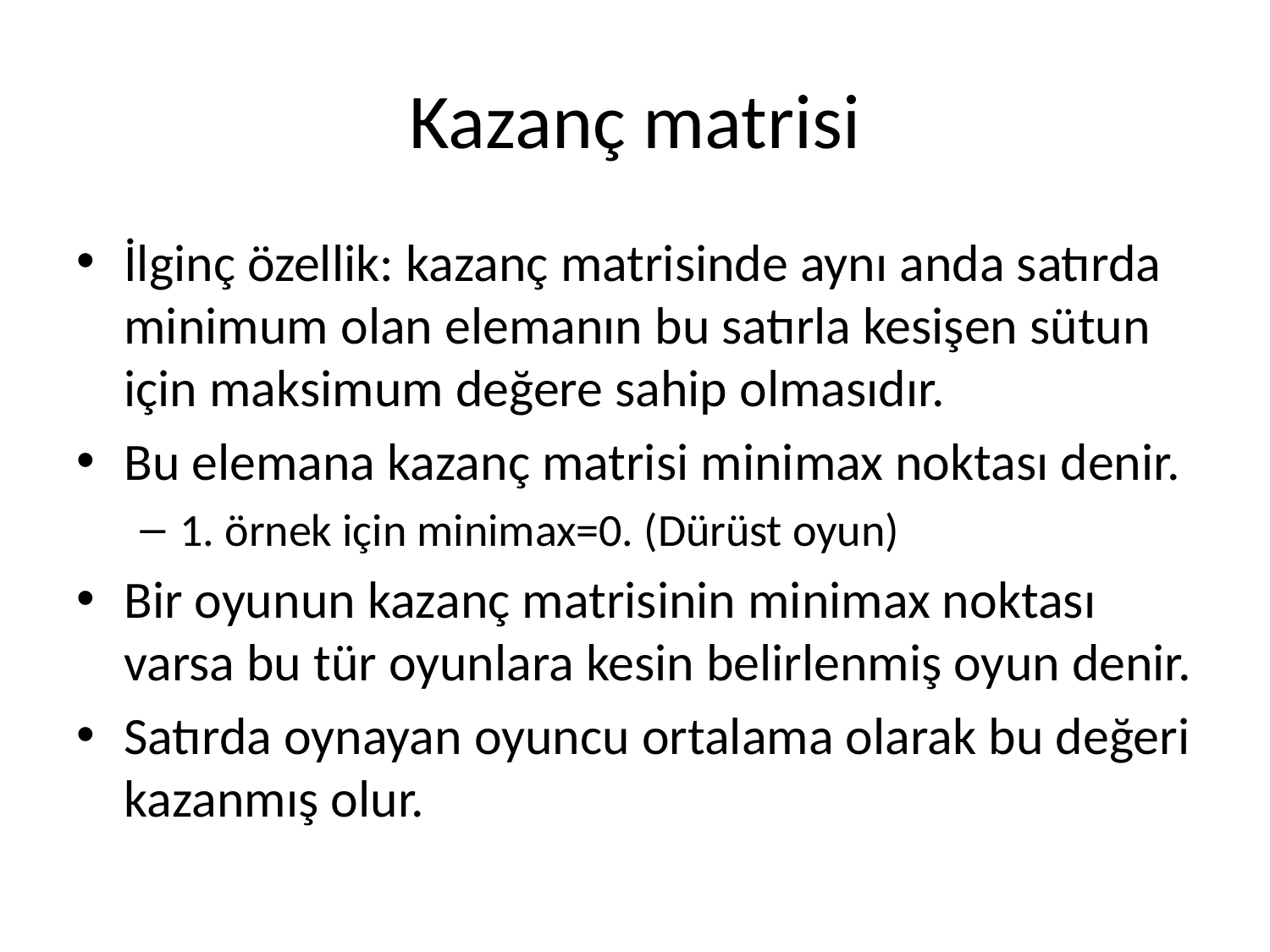

# Kazanç matrisi
İlginç özellik: kazanç matrisinde aynı anda satırda minimum olan elemanın bu satırla kesişen sütun için maksimum değere sahip olmasıdır.
Bu elemana kazanç matrisi minimax noktası denir.
1. örnek için minimax=0. (Dürüst oyun)
Bir oyunun kazanç matrisinin minimax noktası varsa bu tür oyunlara kesin belirlenmiş oyun denir.
Satırda oynayan oyuncu ortalama olarak bu değeri kazanmış olur.